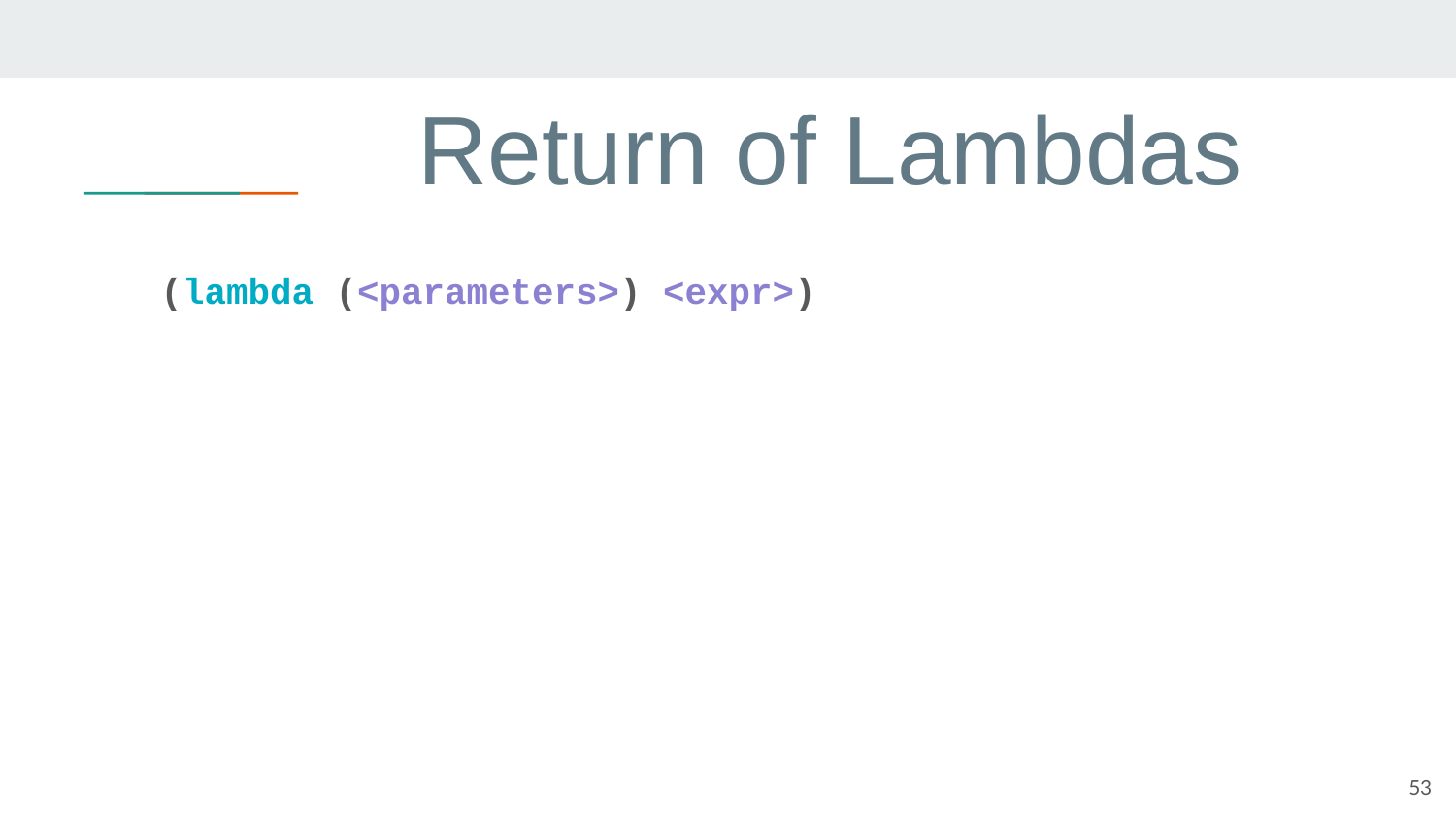

# Return of Lambdas

(lambda (<parameters>) <expr>)

53